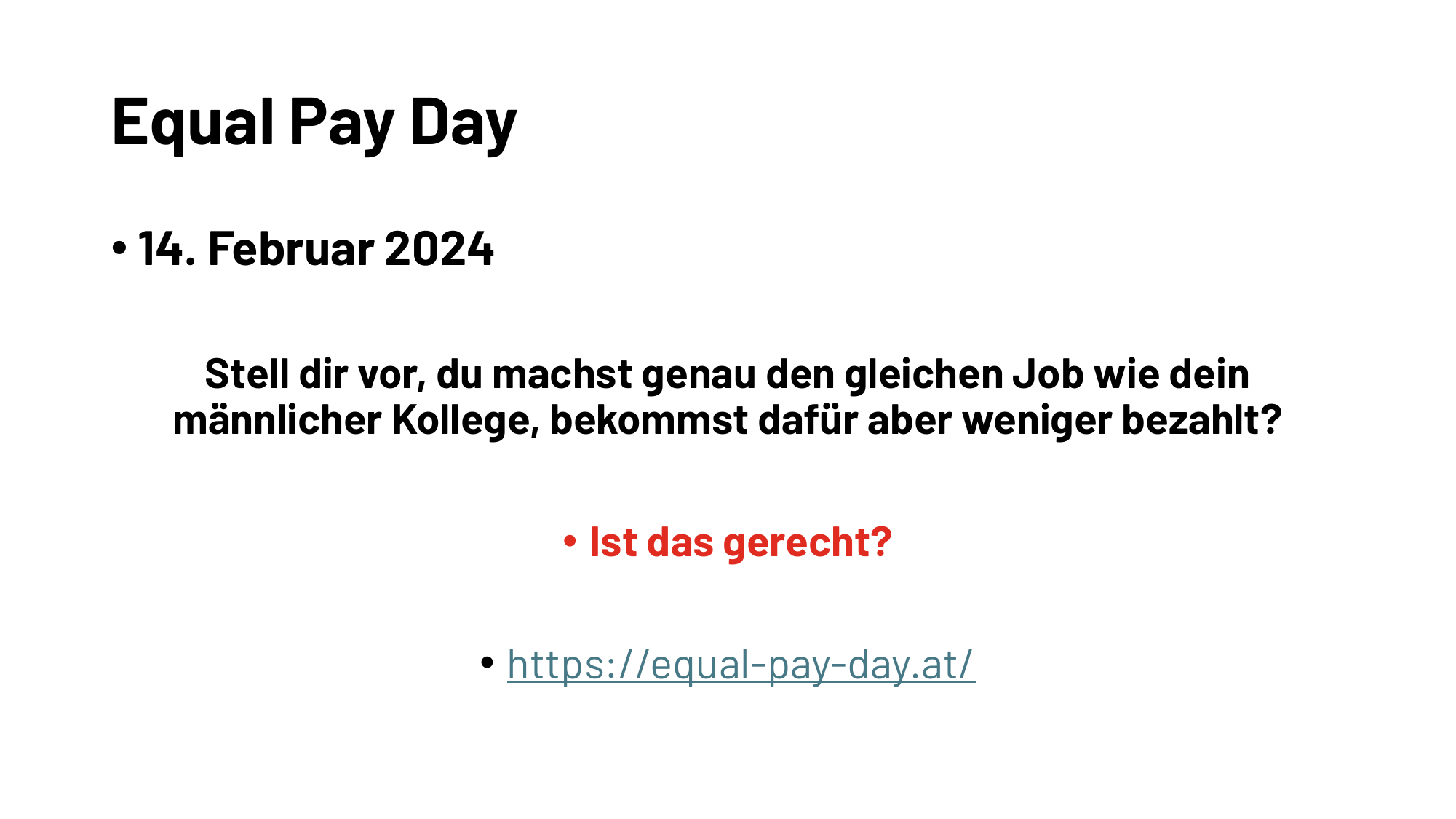

# Equal Pay Day
14. Februar 2024

Stell dir vor, du machst genau den gleichen Job wie dein männlicher Kollege, bekommst dafür aber weniger bezahlt?

Ist das gerecht?

https://equal-pay-day.at/